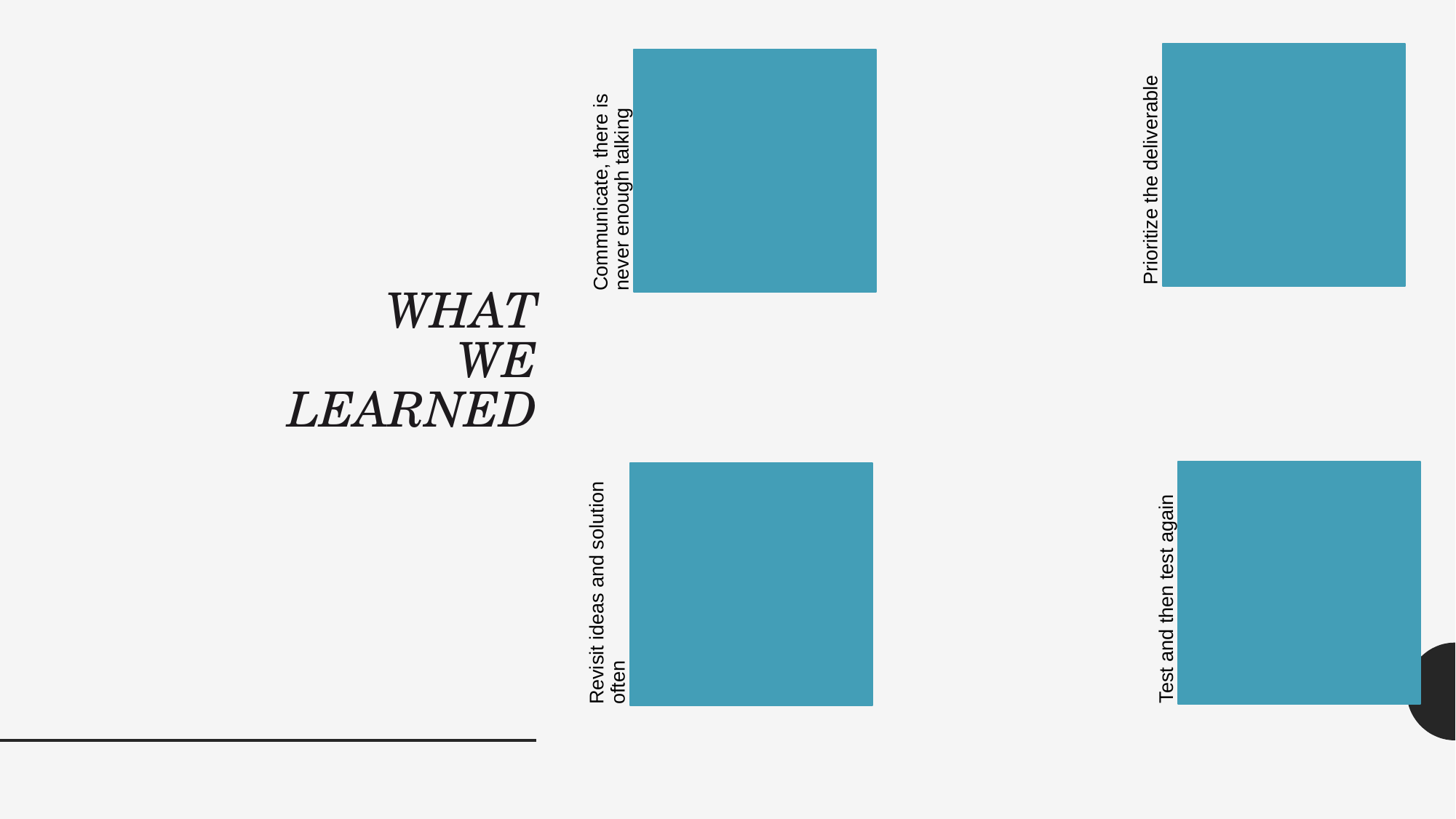

Revisit ideas and solution often
Test and then test again
Communicate, there is never enough talking
Prioritize the deliverable
# What We Learned